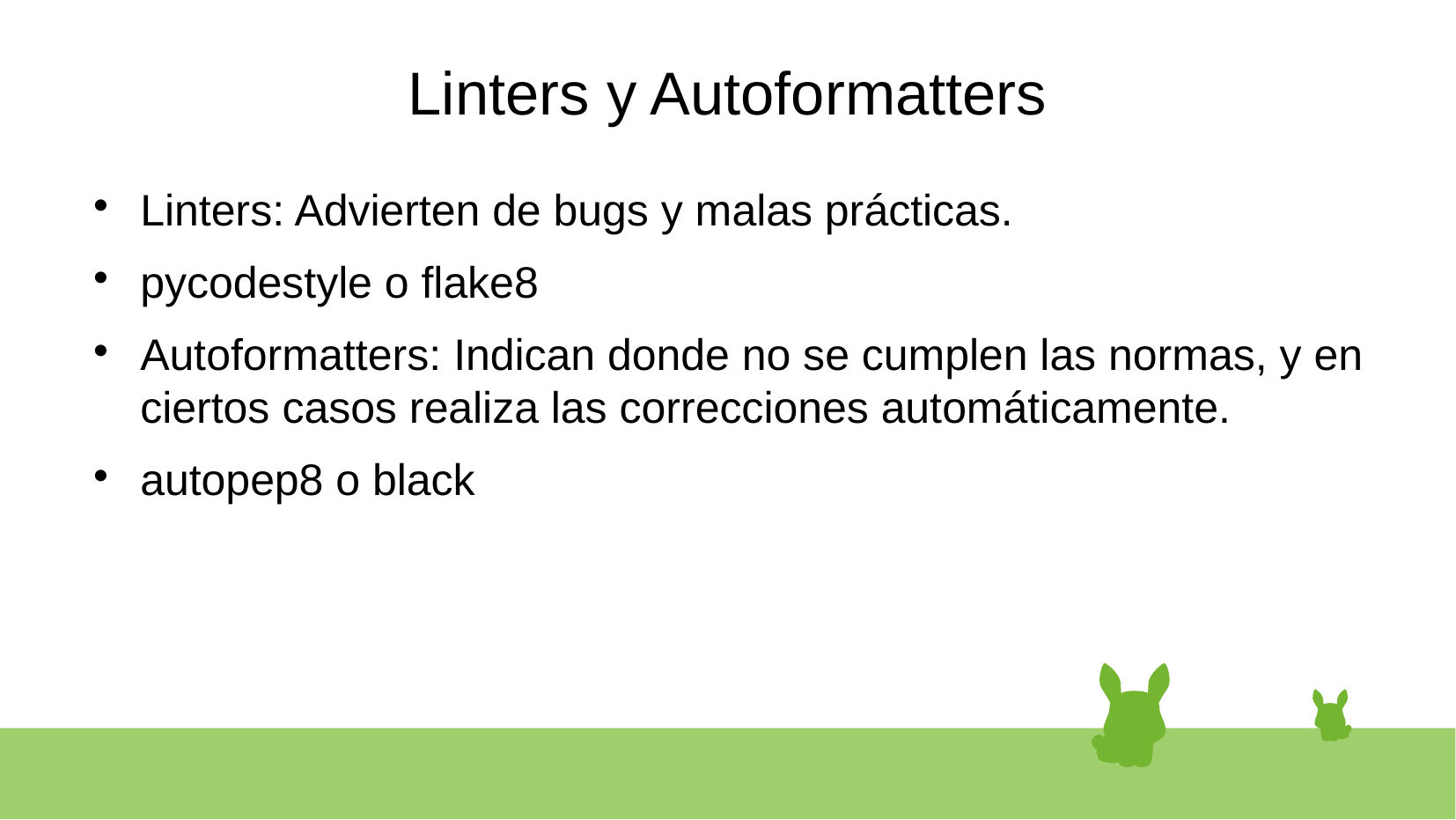

# Linters y Autoformatters
Linters: Advierten de bugs y malas prácticas.
pycodestyle o flake8
Autoformatters: Indican donde no se cumplen las normas, y en ciertos casos realiza las correcciones automáticamente.
autopep8 o black